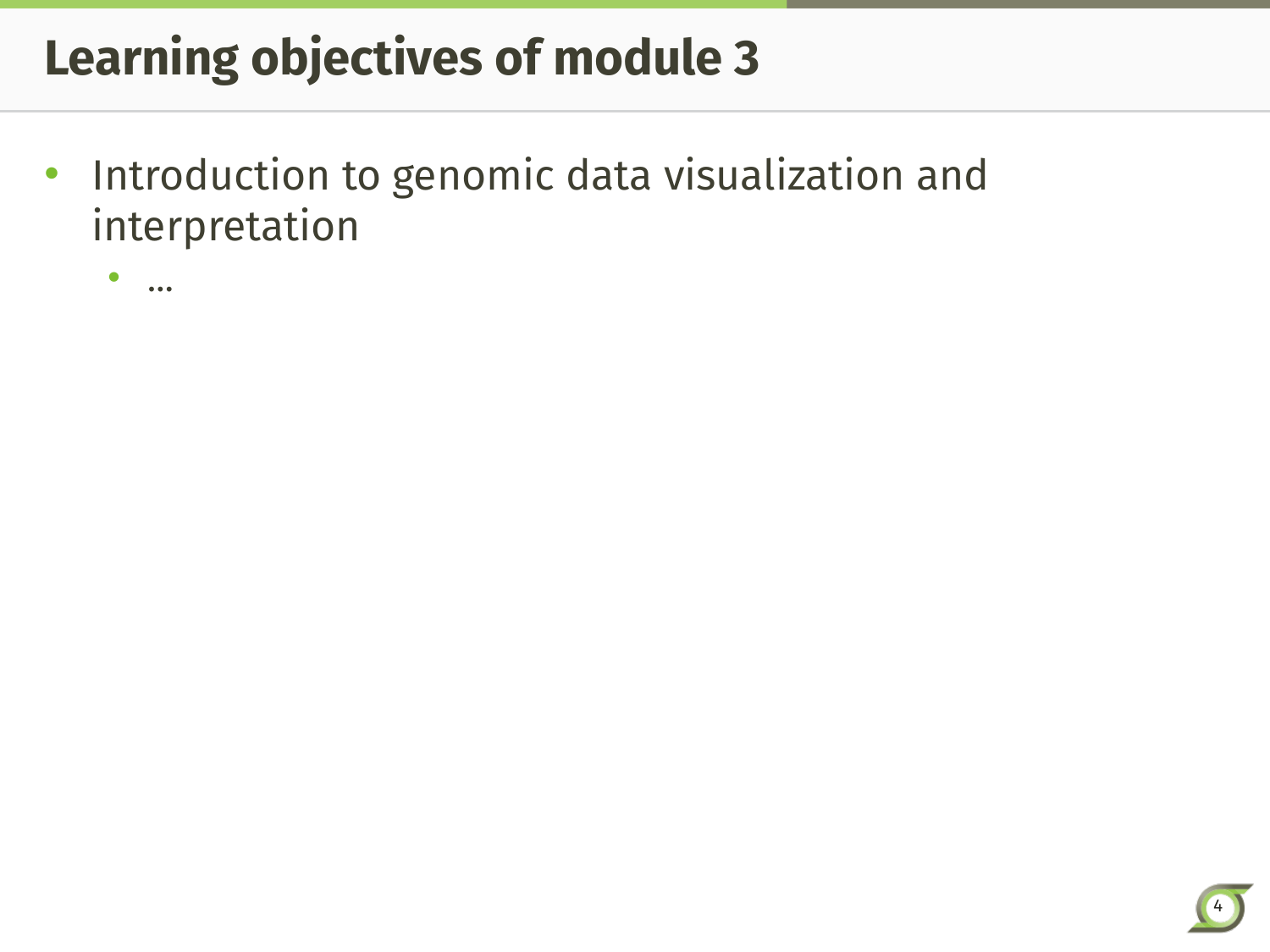

# Learning objectives of module 3
Introduction to genomic data visualization and interpretation
…